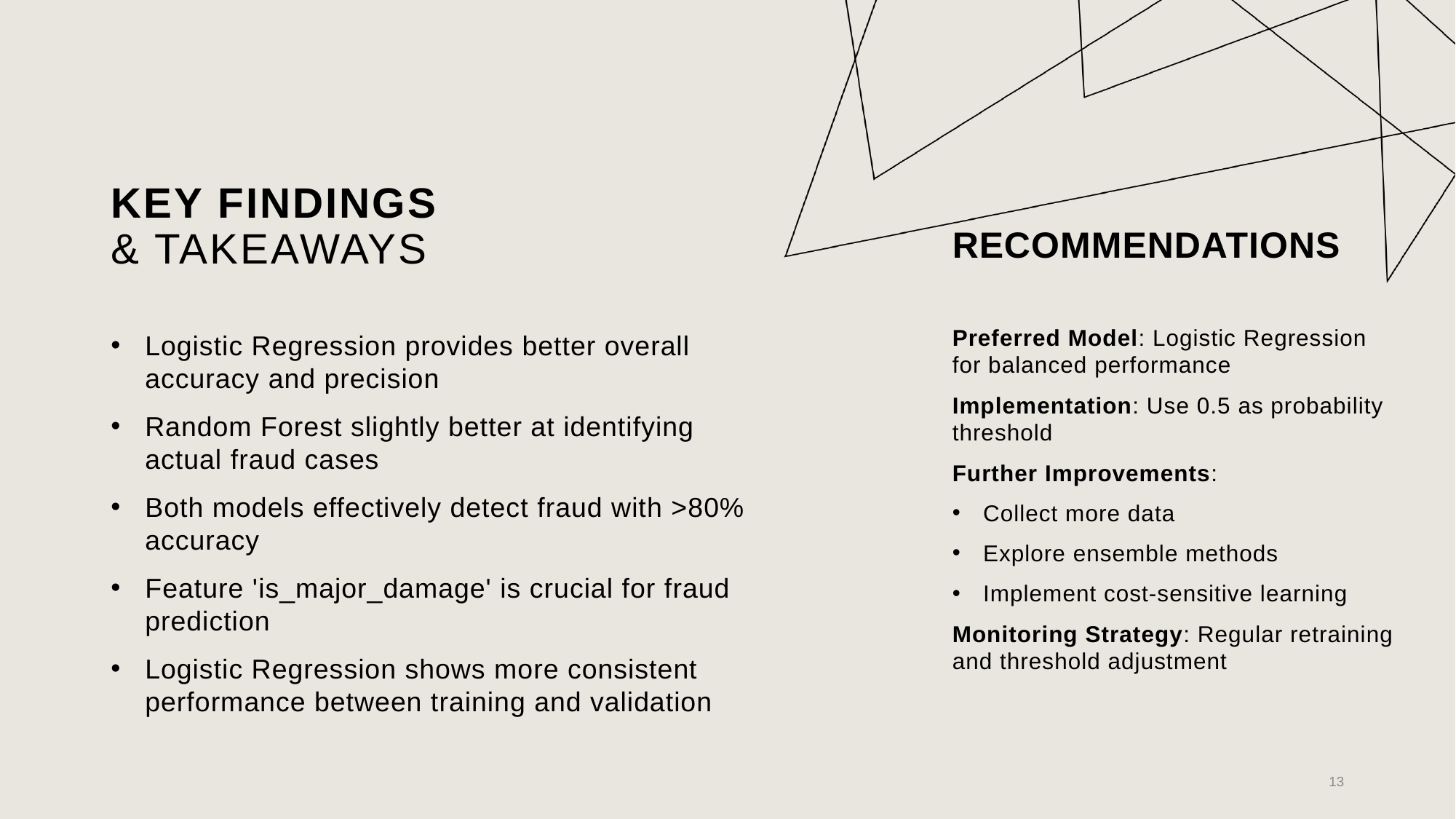

# Key Findings & takeaways
RECOMMENDATIONS
Logistic Regression provides better overall accuracy and precision
Random Forest slightly better at identifying actual fraud cases
Both models effectively detect fraud with >80% accuracy
Feature 'is_major_damage' is crucial for fraud prediction
Logistic Regression shows more consistent performance between training and validation
Preferred Model: Logistic Regression for balanced performance
Implementation: Use 0.5 as probability threshold
Further Improvements:
Collect more data
Explore ensemble methods
Implement cost-sensitive learning
Monitoring Strategy: Regular retraining and threshold adjustment
13